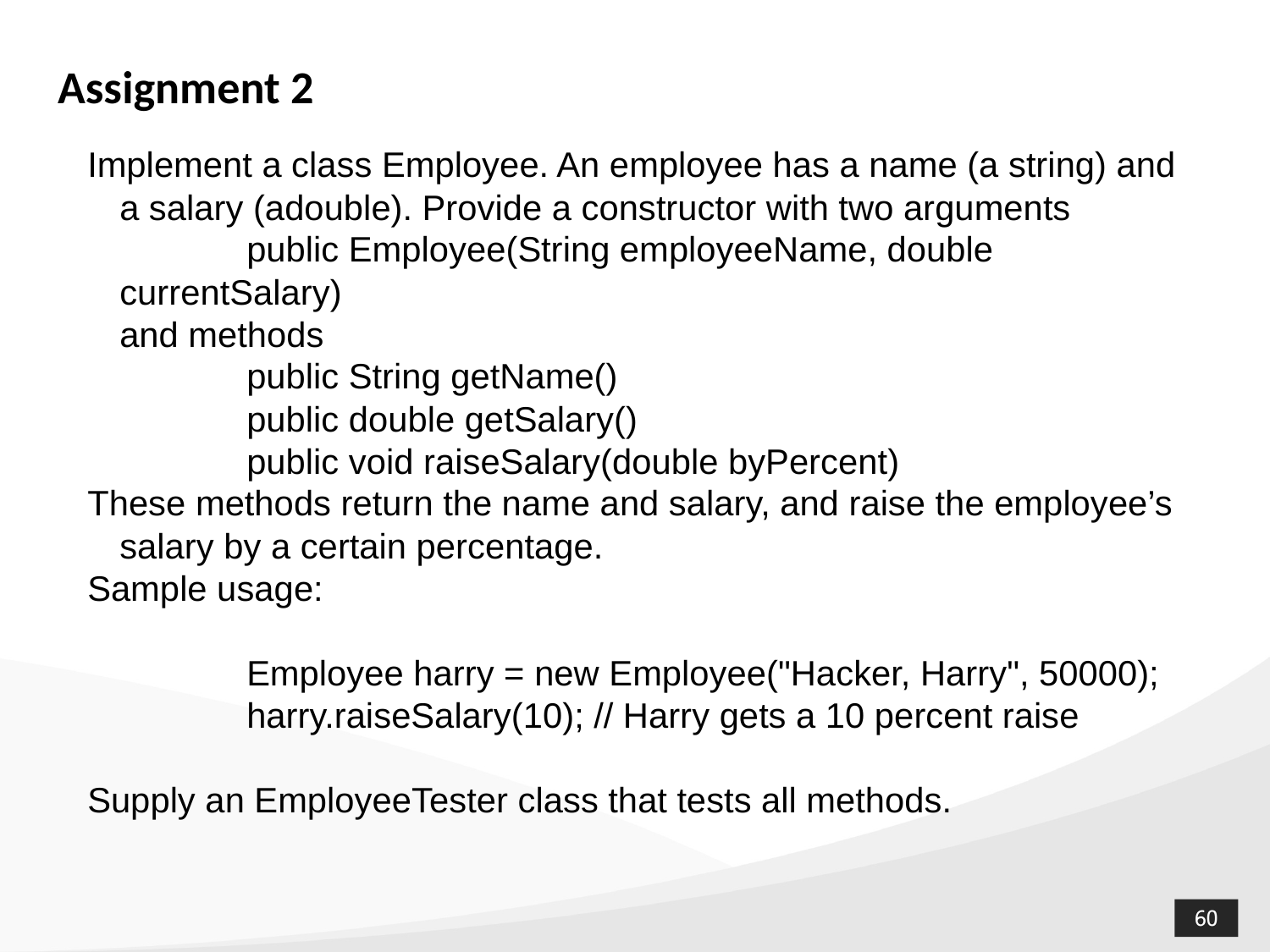

Assignment 2
Implement a class Employee. An employee has a name (a string) and a salary (adouble). Provide a constructor with two arguments
		public Employee(String employeeName, double currentSalary)
	and methods
		public String getName()
	public double getSalary()
	public void raiseSalary(double byPercent)
These methods return the name and salary, and raise the employee’s salary by a certain percentage.
Sample usage:

		Employee harry = new Employee("Hacker, Harry", 50000); 	harry.raiseSalary(10); // Harry gets a 10 percent raise

Supply an EmployeeTester class that tests all methods.